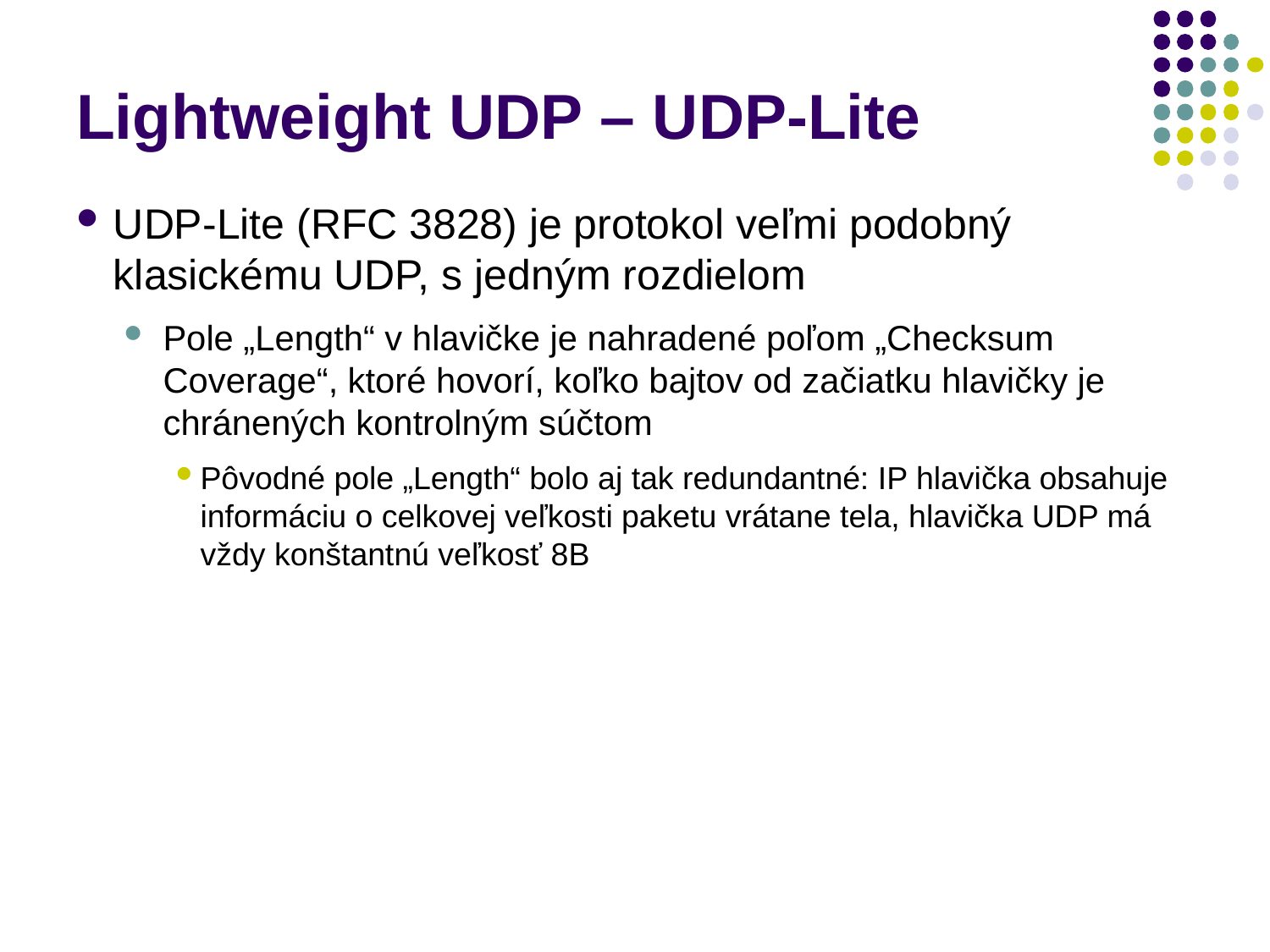

# Lightweight UDP – UDP-Lite
UDP-Lite (RFC 3828) je protokol veľmi podobný klasickému UDP, s jedným rozdielom
Pole „Length“ v hlavičke je nahradené poľom „Checksum Coverage“, ktoré hovorí, koľko bajtov od začiatku hlavičky je chránených kontrolným súčtom
Pôvodné pole „Length“ bolo aj tak redundantné: IP hlavička obsahuje informáciu o celkovej veľkosti paketu vrátane tela, hlavička UDP má vždy konštantnú veľkosť 8B